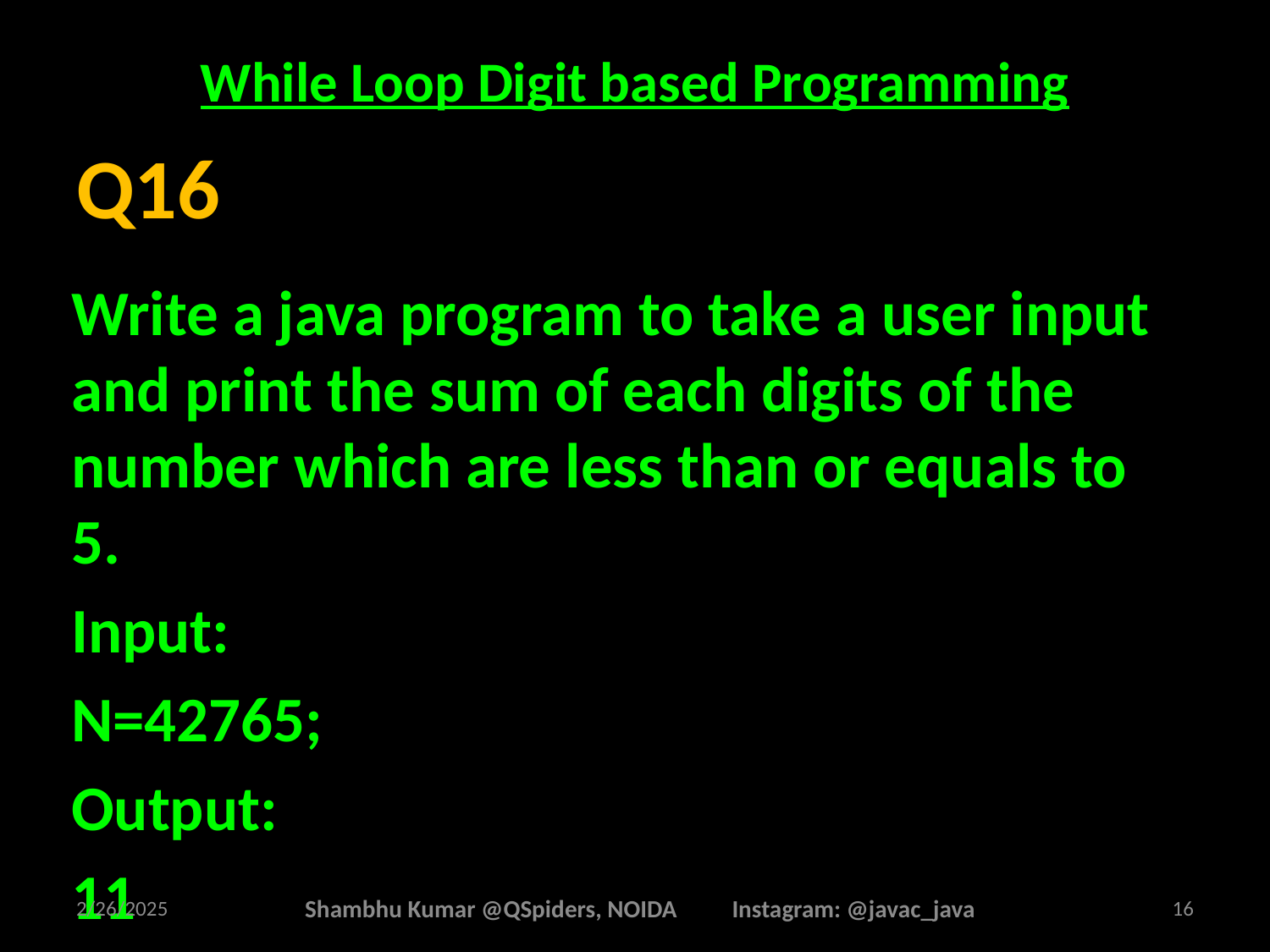

# While Loop Digit based Programming

Write a java program to take a user input and print the sum of each digits of the number which are less than or equals to 5.
Input:
N=42765;
Output:
11
Q16
2/26/2025
Shambhu Kumar @QSpiders, NOIDA          Instagram: @javac_java
16